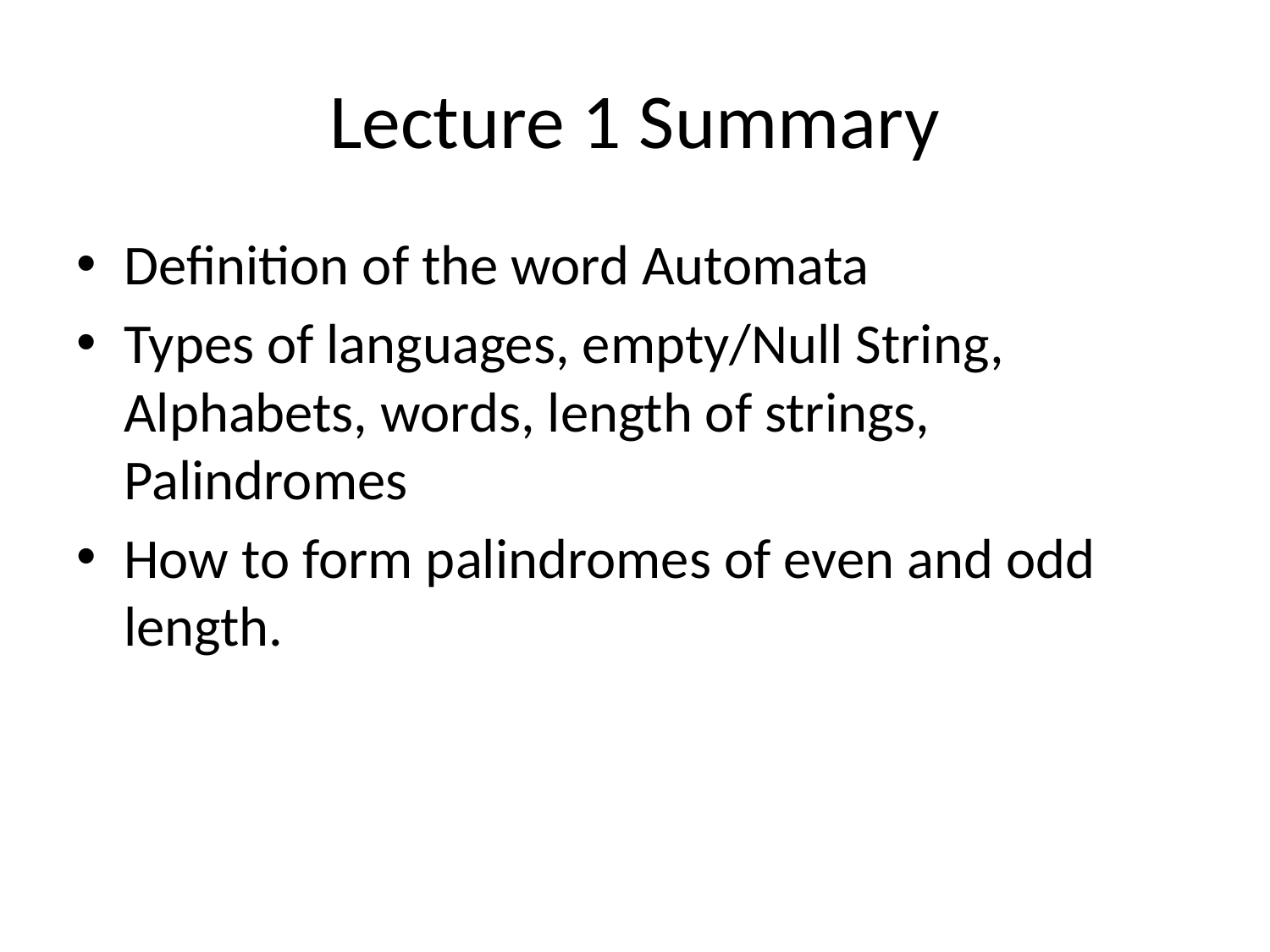

# Lecture 1 Summary
Definition of the word Automata
Types of languages, empty/Null String, Alphabets, words, length of strings, Palindromes
How to form palindromes of even and odd length.